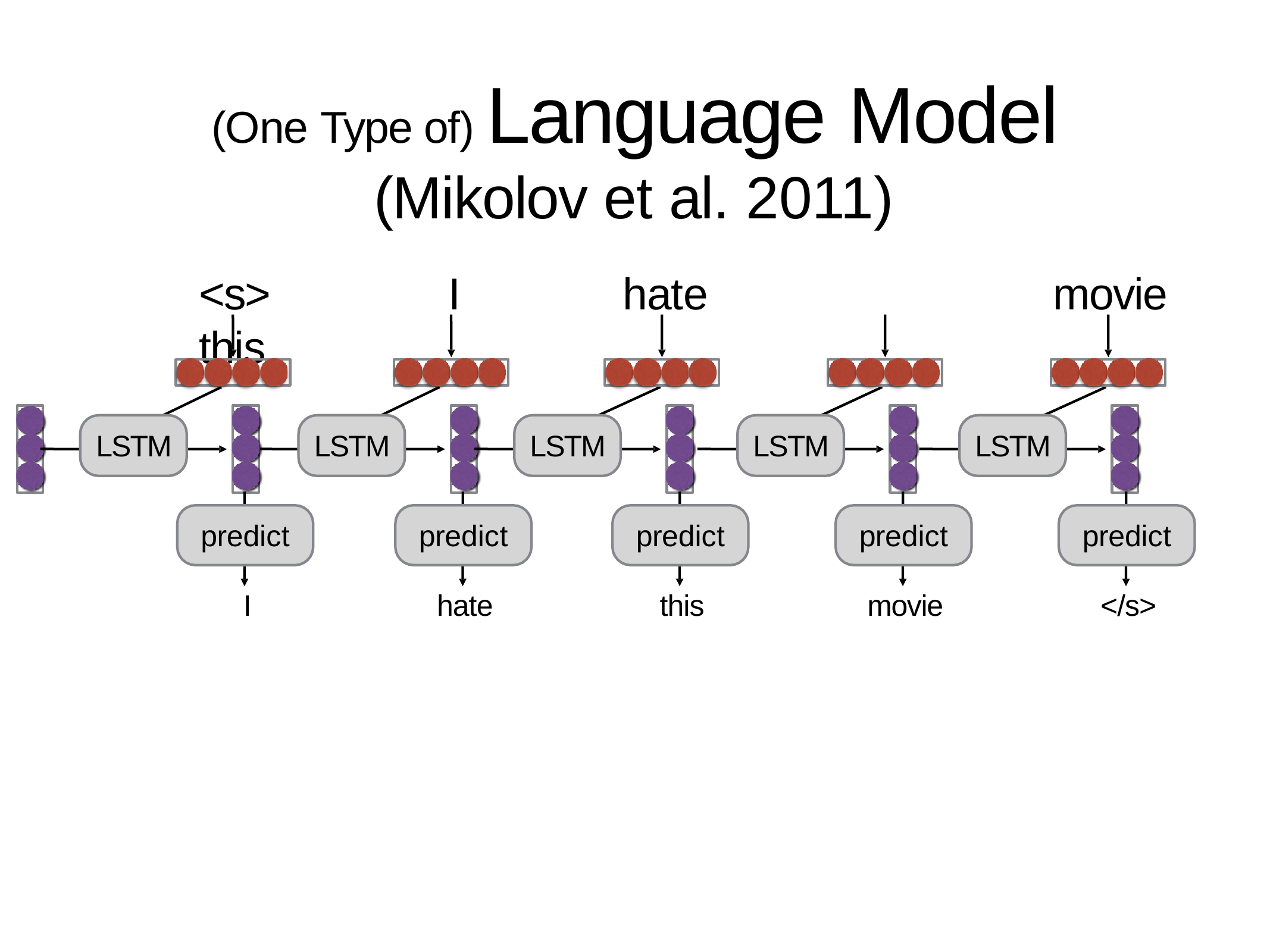

# (One Type of) Language Model
(Mikolov et al. 2011)
<s>	I	hate	this
movie

LSTM
LSTM
LSTM
LSTM
LSTM

predict
predict
predict
predict
predict
I
hate
this
movie
</s>